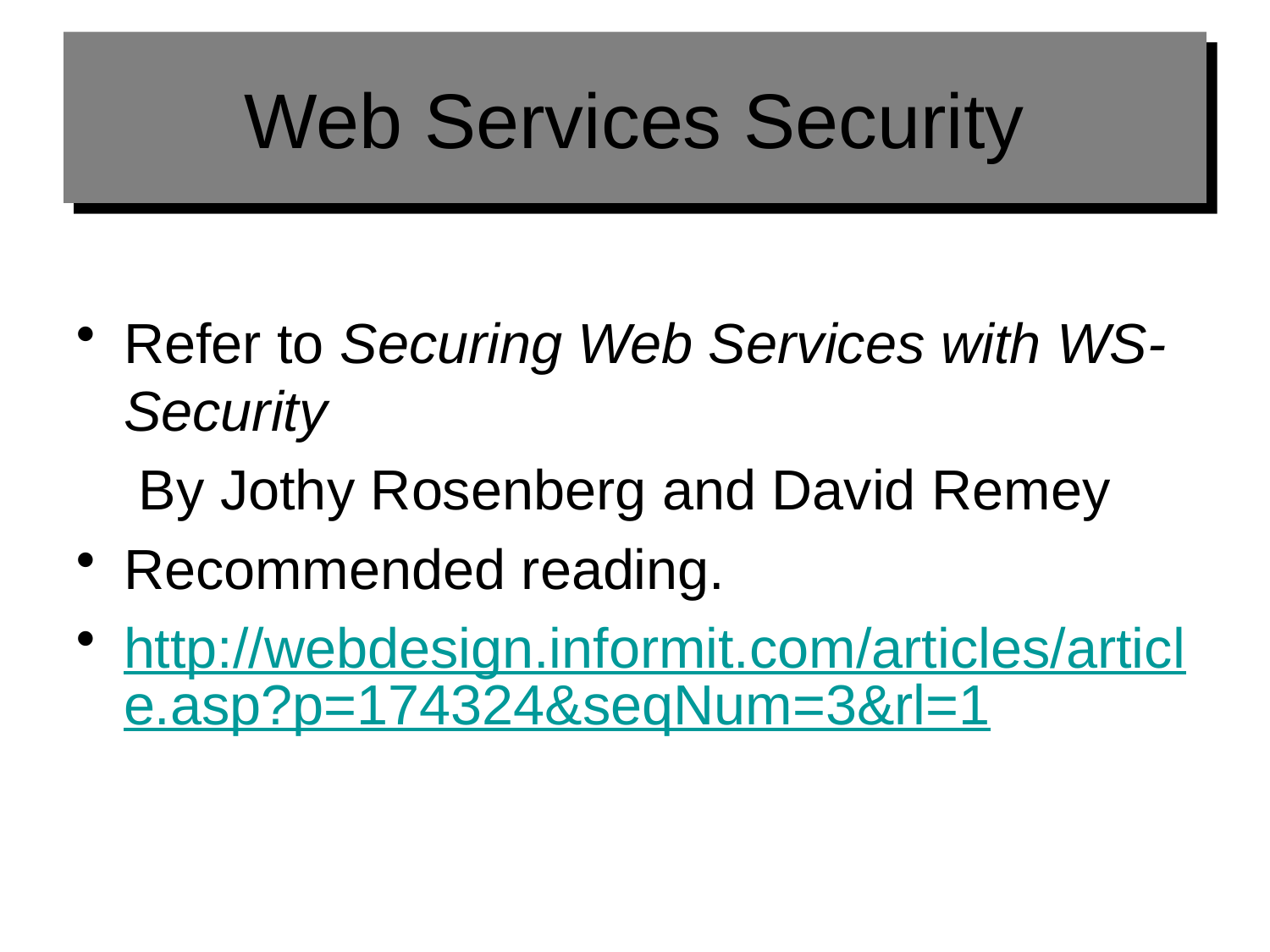

# Web Services Security

Refer to Securing Web Services with WS-Security
    By Jothy Rosenberg and David Remey
Recommended reading.
http://webdesign.informit.com/articles/article.asp?p=174324&seqNum=3&rl=1